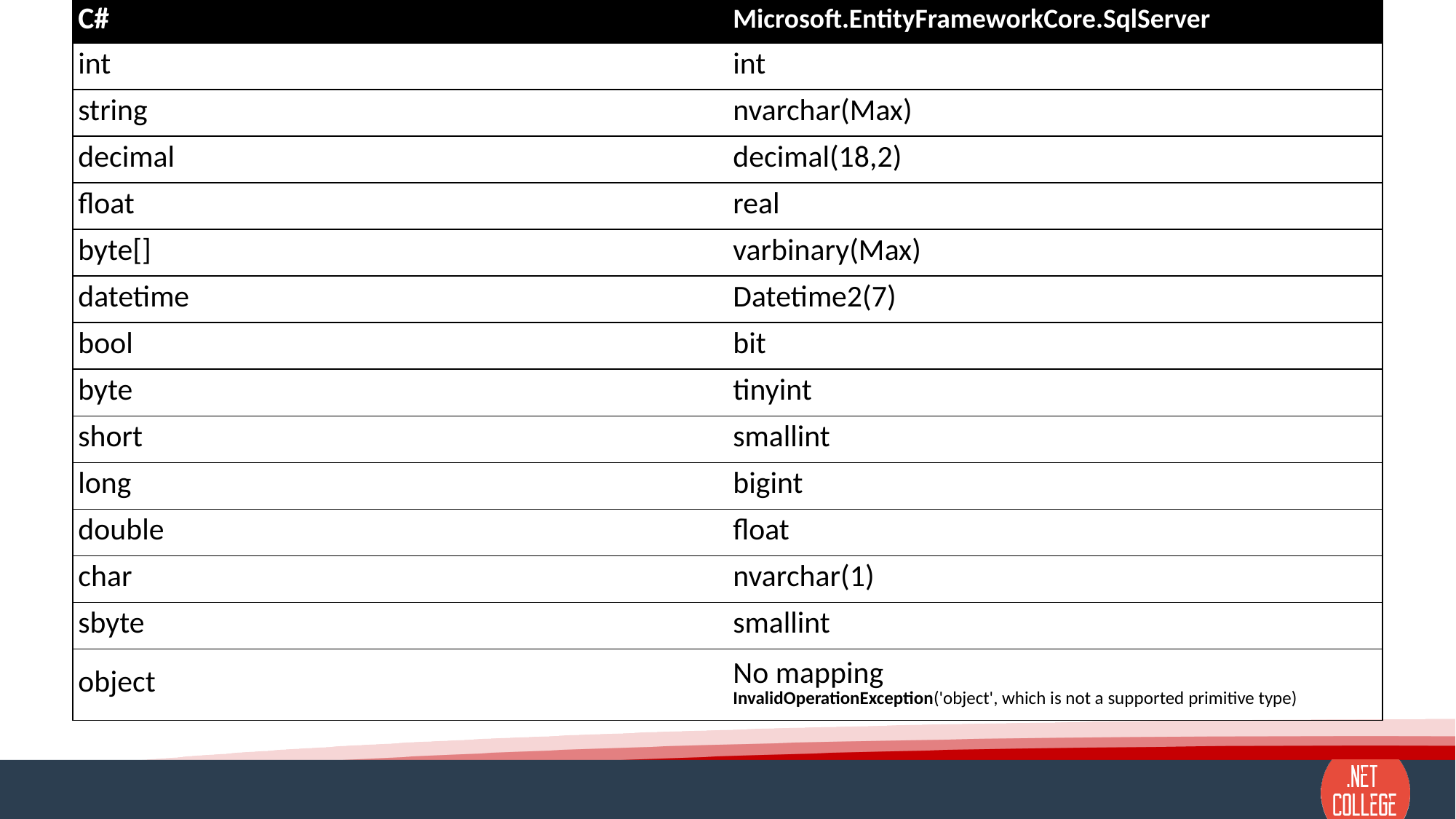

| C# | Microsoft.EntityFrameworkCore.SqlServer |
| --- | --- |
| int | int |
| string | nvarchar(Max) |
| decimal | decimal(18,2) |
| float | real |
| byte[] | varbinary(Max) |
| datetime | Datetime2(7) |
| bool | bit |
| byte | tinyint |
| short | smallint |
| long | bigint |
| double | float |
| char | nvarchar(1) |
| sbyte | smallint |
| object | No mapping InvalidOperationException('object', which is not a supported primitive type) |